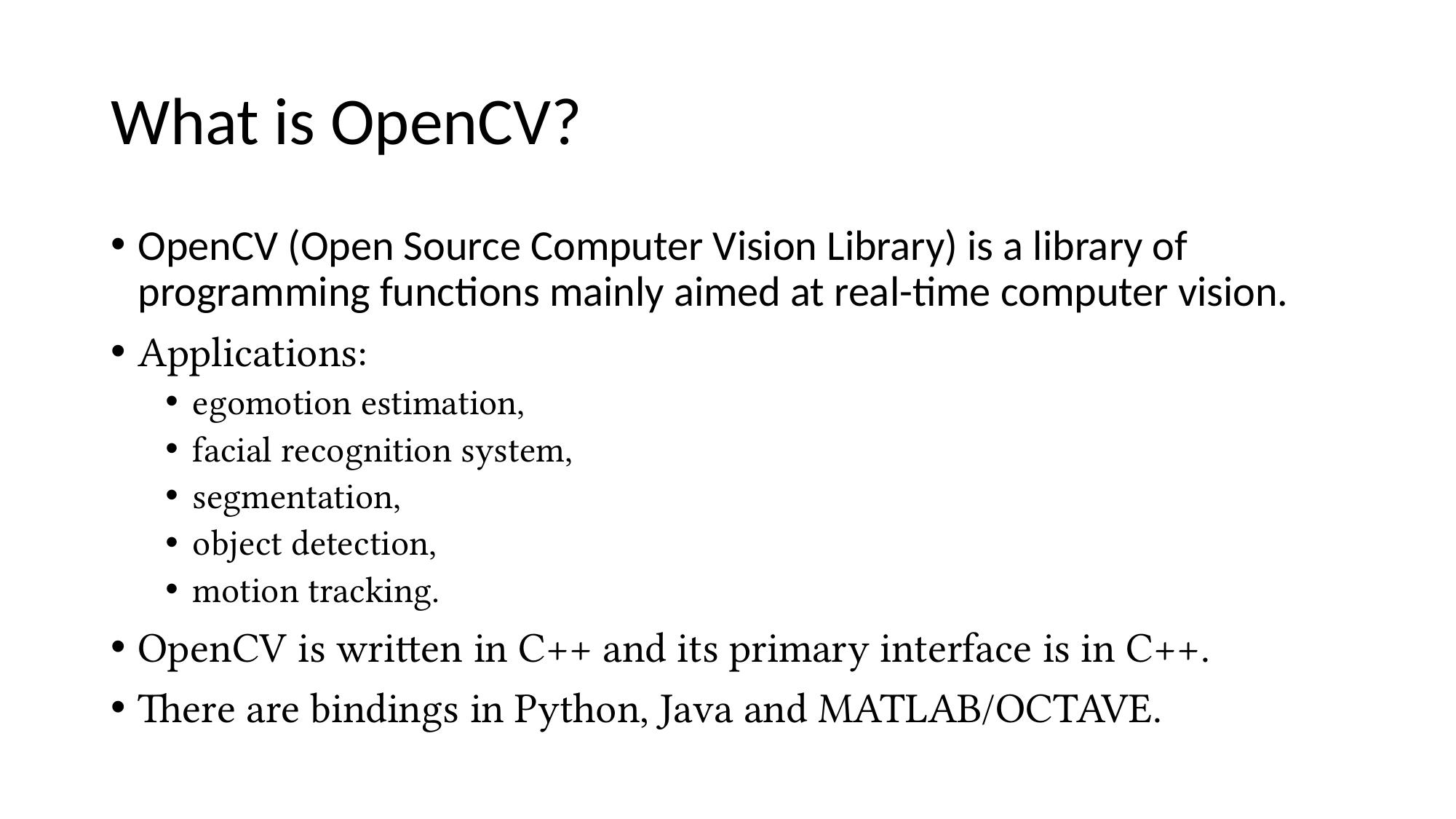

# What is OpenCV?
OpenCV (Open Source Computer Vision Library) is a library of programming functions mainly aimed at real-time computer vision.
Applications:
egomotion estimation,
facial recognition system,
segmentation,
object detection,
motion tracking.
OpenCV is written in C++ and its primary interface is in C++.
There are bindings in Python, Java and MATLAB/OCTAVE.